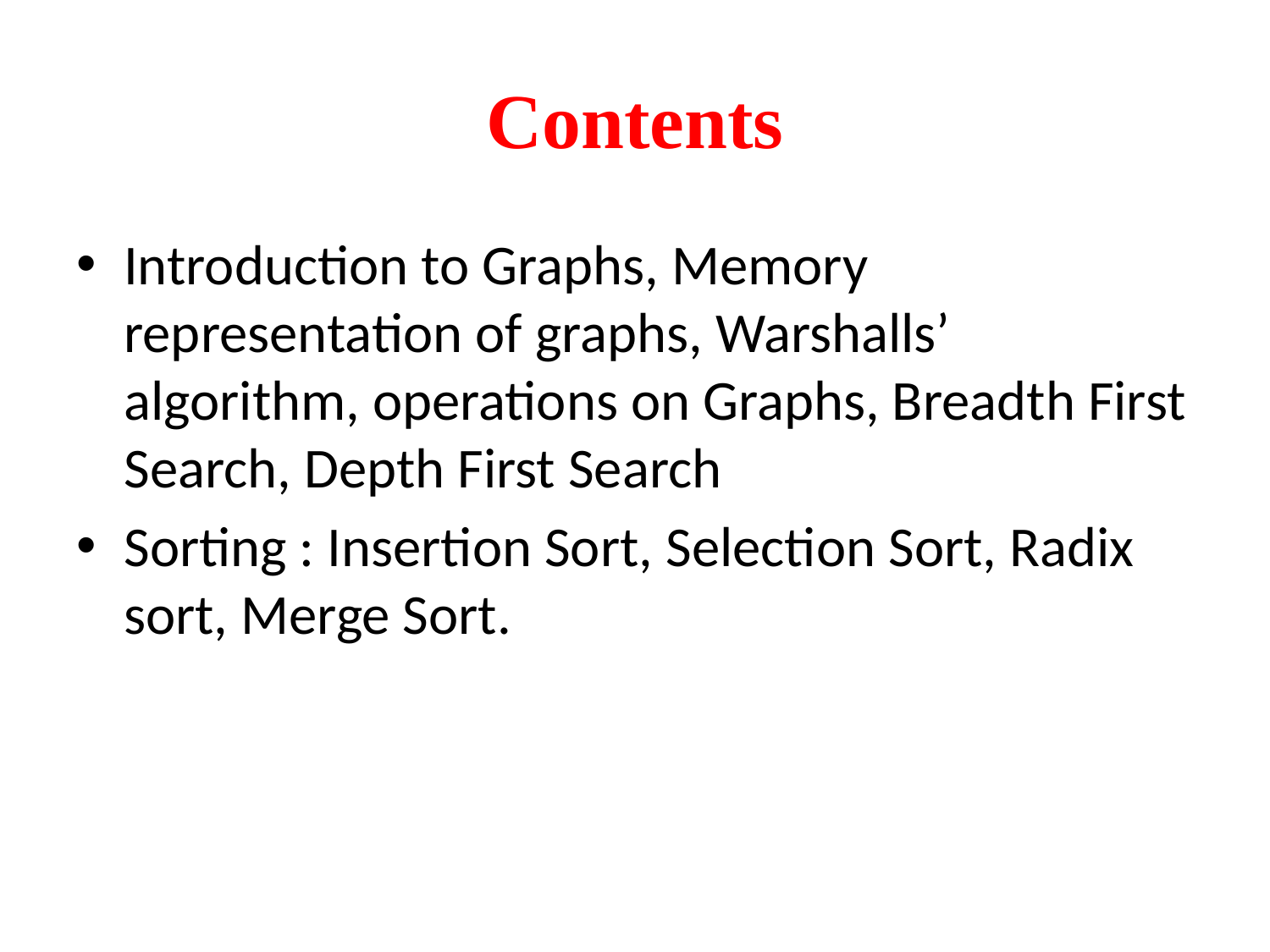

# Contents
Introduction to Graphs, Memory representation of graphs, Warshalls’ algorithm, operations on Graphs, Breadth First Search, Depth First Search
Sorting : Insertion Sort, Selection Sort, Radix sort, Merge Sort.